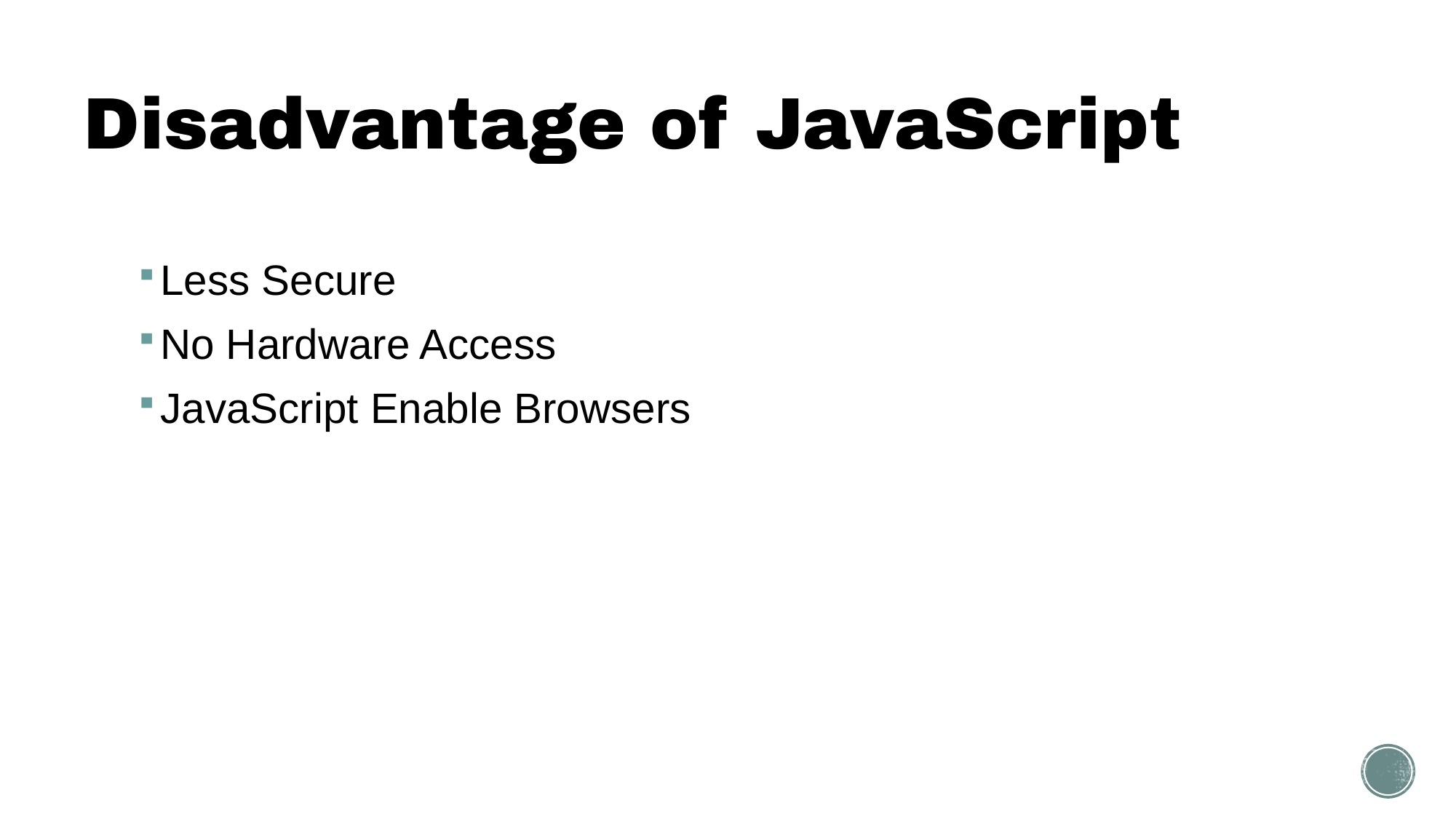

# Disadvantage of JavaScript
Less Secure
No Hardware Access
JavaScript Enable Browsers